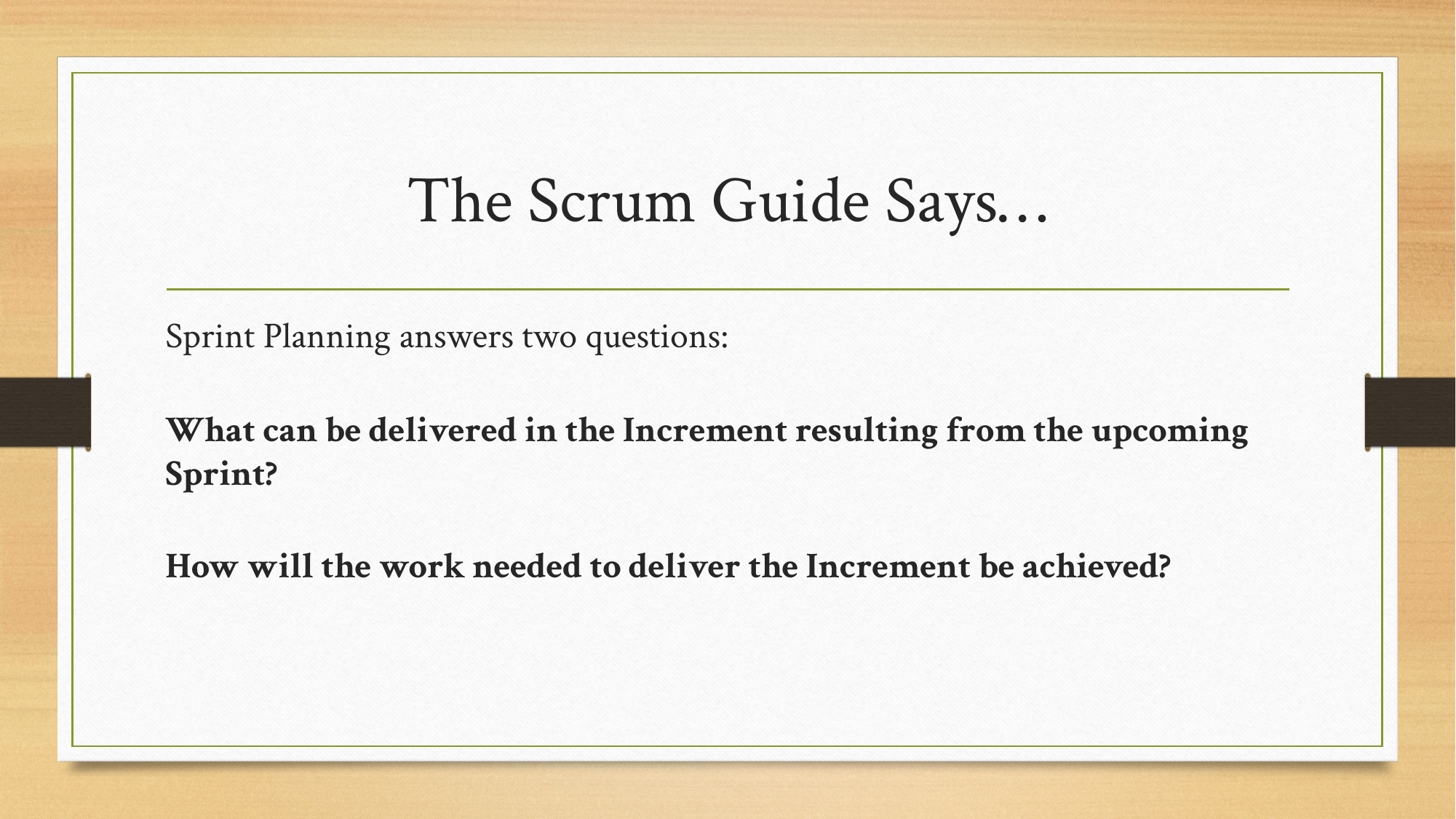

# The Scrum Guide Says…
Sprint Planning answers two questions:
What can be delivered in the Increment resulting from the upcoming Sprint?
How will the work needed to deliver the Increment be achieved?